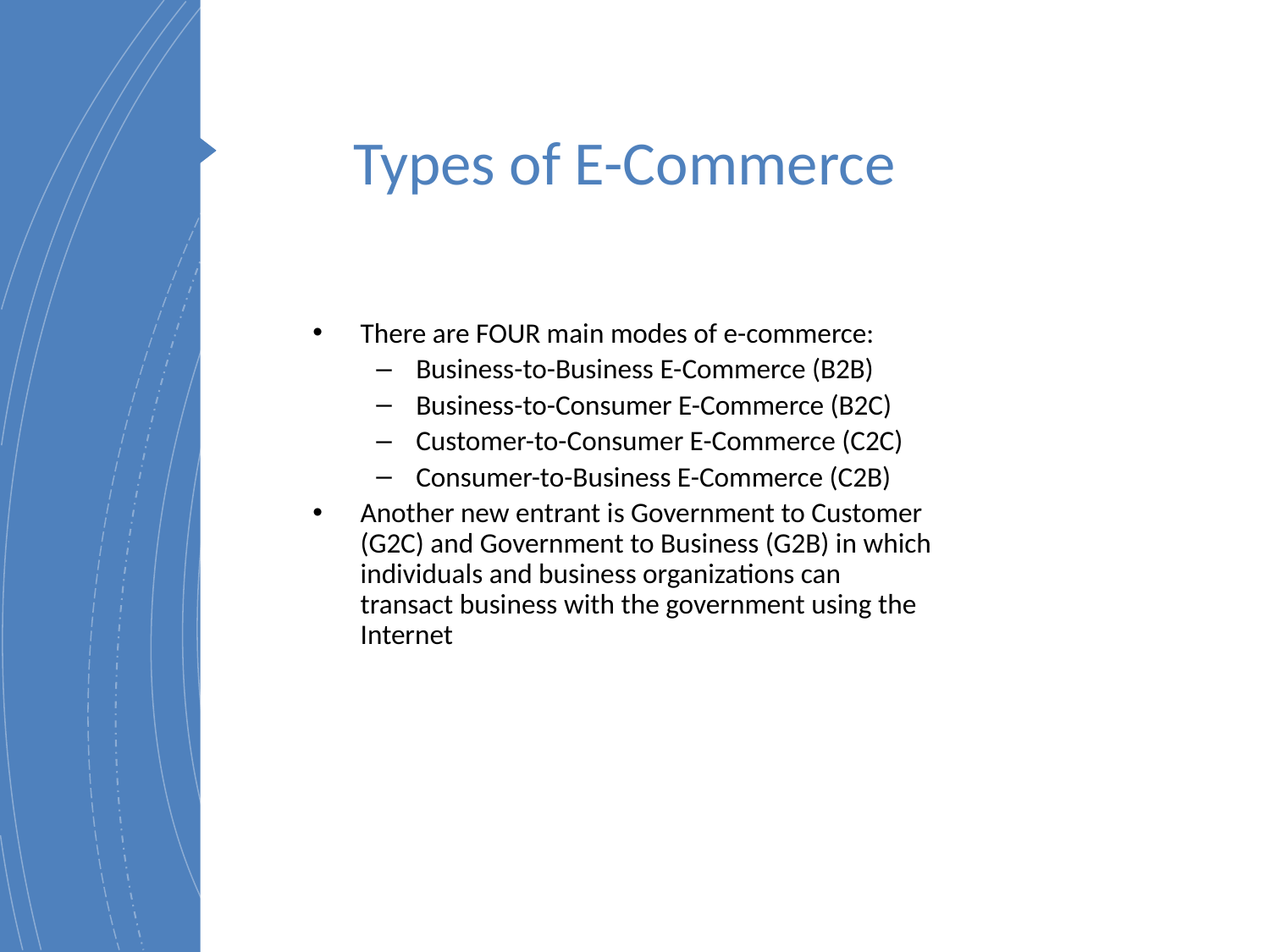

# Types of E-Commerce

There are FOUR main modes of e-commerce:
Business-to-Business E-Commerce (B2B)
Business-to-Consumer E-Commerce (B2C)
Customer-to-Consumer E-Commerce (C2C)
Consumer-to-Business E-Commerce (C2B)
Another new entrant is Government to Customer (G2C) and Government to Business (G2B) in which individuals and business organizations can transact business with the government using the Internet